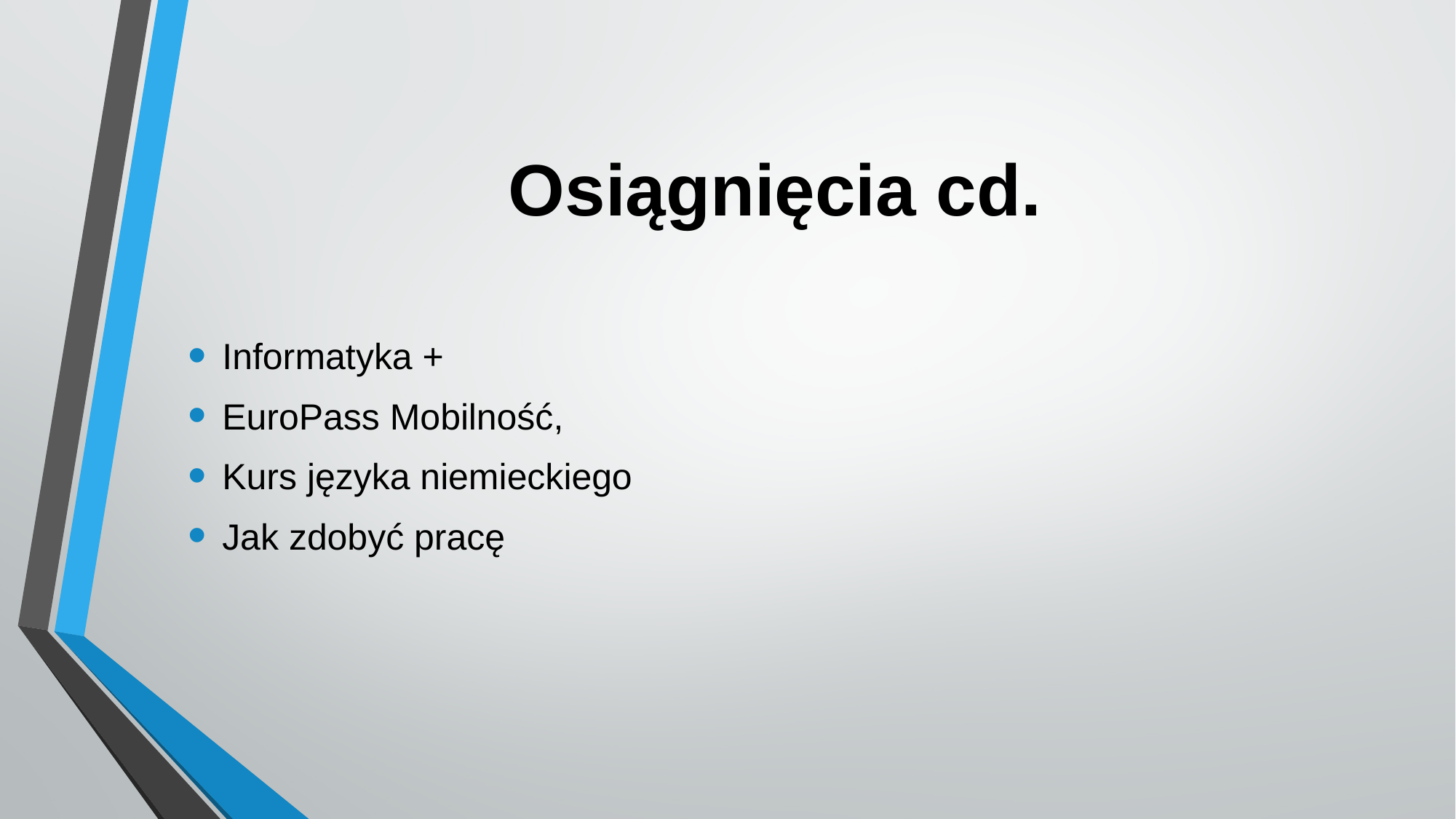

# Osiągnięcia cd.
Informatyka +
EuroPass Mobilność,
Kurs języka niemieckiego
Jak zdobyć pracę